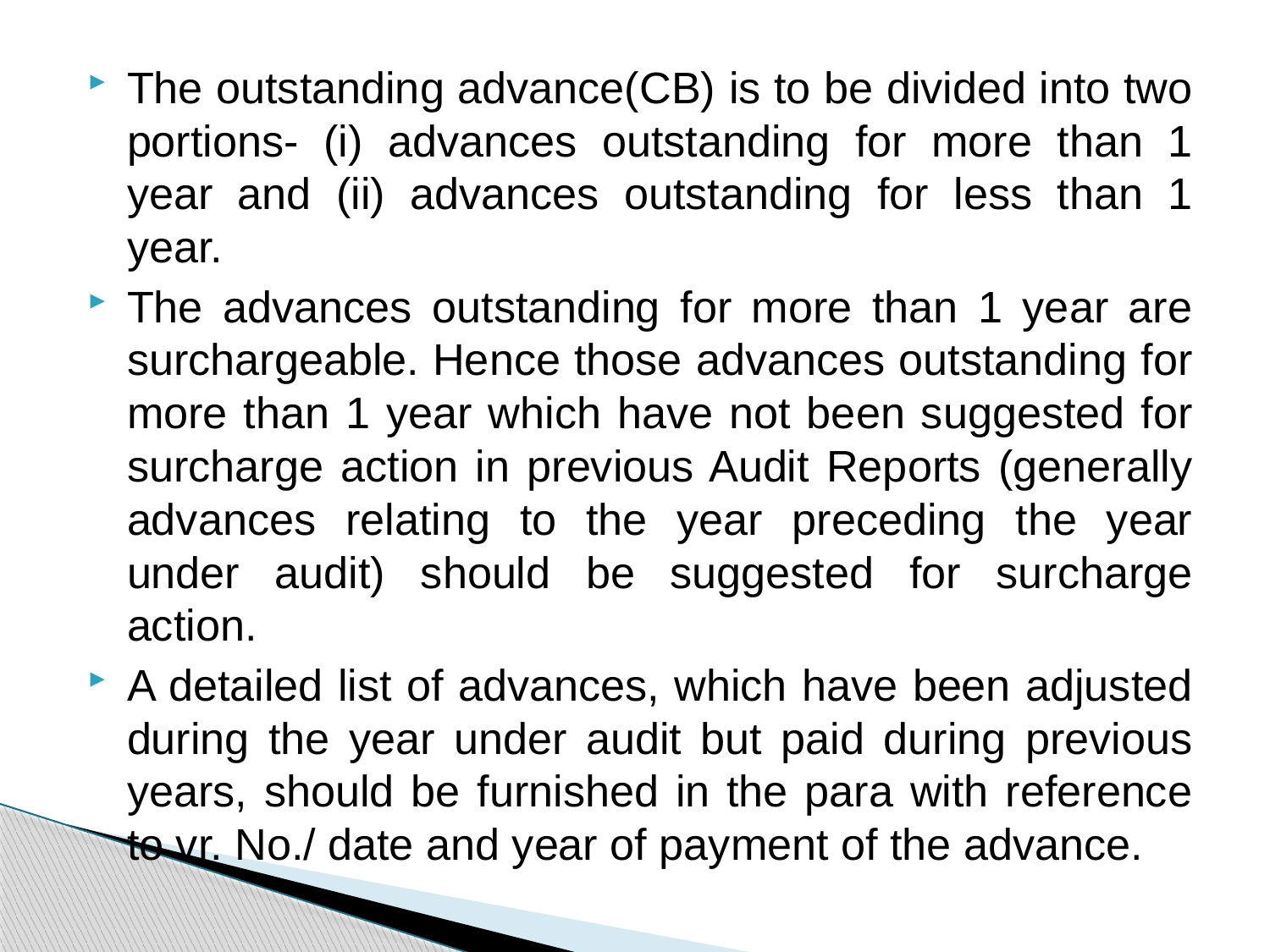

The outstanding advance(CB) is to be divided into two portions- (i) advances outstanding for more than 1 year and (ii) advances outstanding for less than 1 year.
The advances outstanding for more than 1 year are surchargeable. Hence those advances outstanding for more than 1 year which have not been suggested for surcharge action in previous Audit Reports (generally advances relating to the year preceding the year under audit) should be suggested for surcharge action.
A detailed list of advances, which have been adjusted during the year under audit but paid during previous years, should be furnished in the para with reference to vr. No./ date and year of payment of the advance.